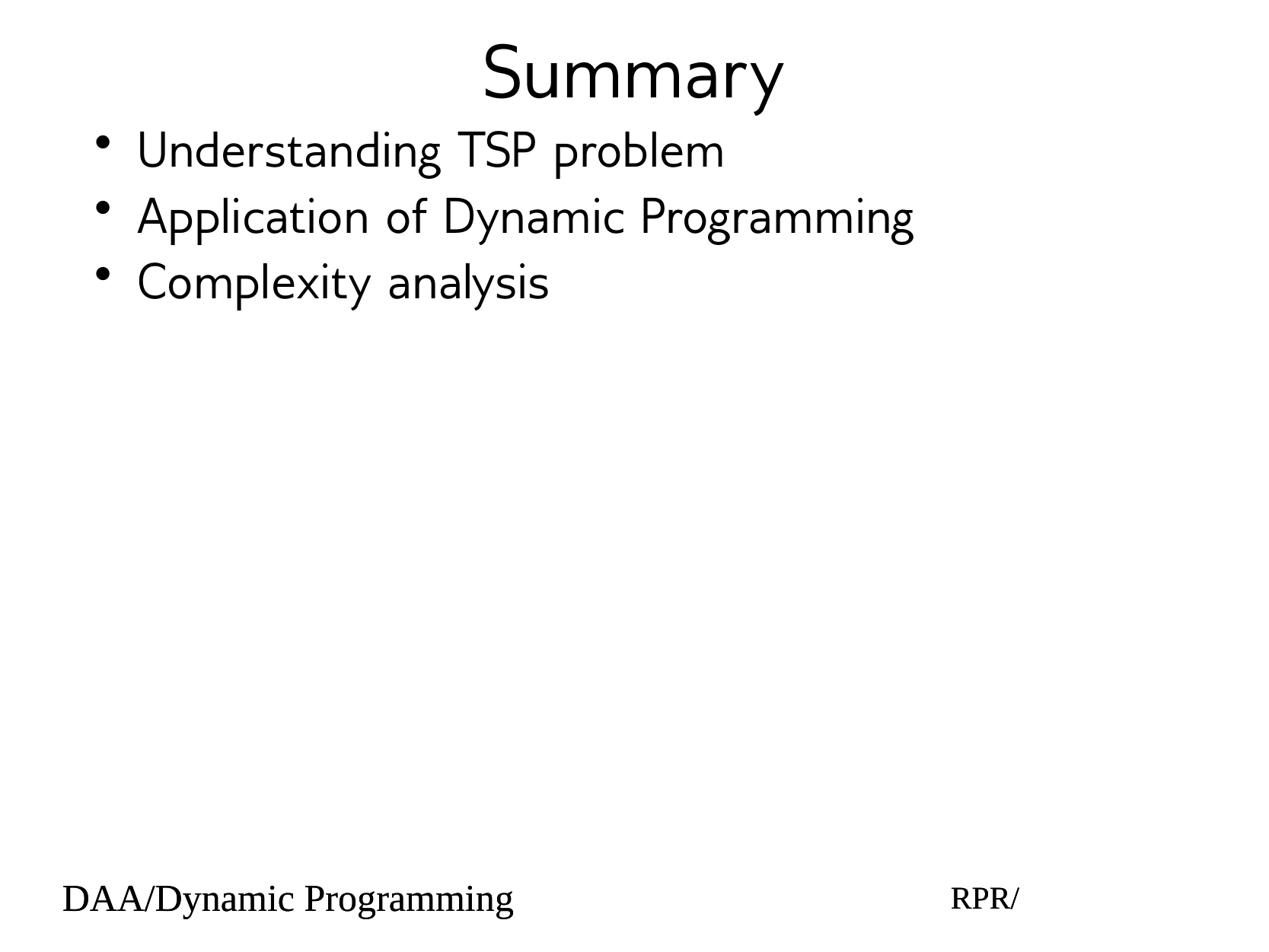

# Summary
Understanding TSP problem
Application of Dynamic Programming
Complexity analysis
DAA/Dynamic Programming
RPR/
19